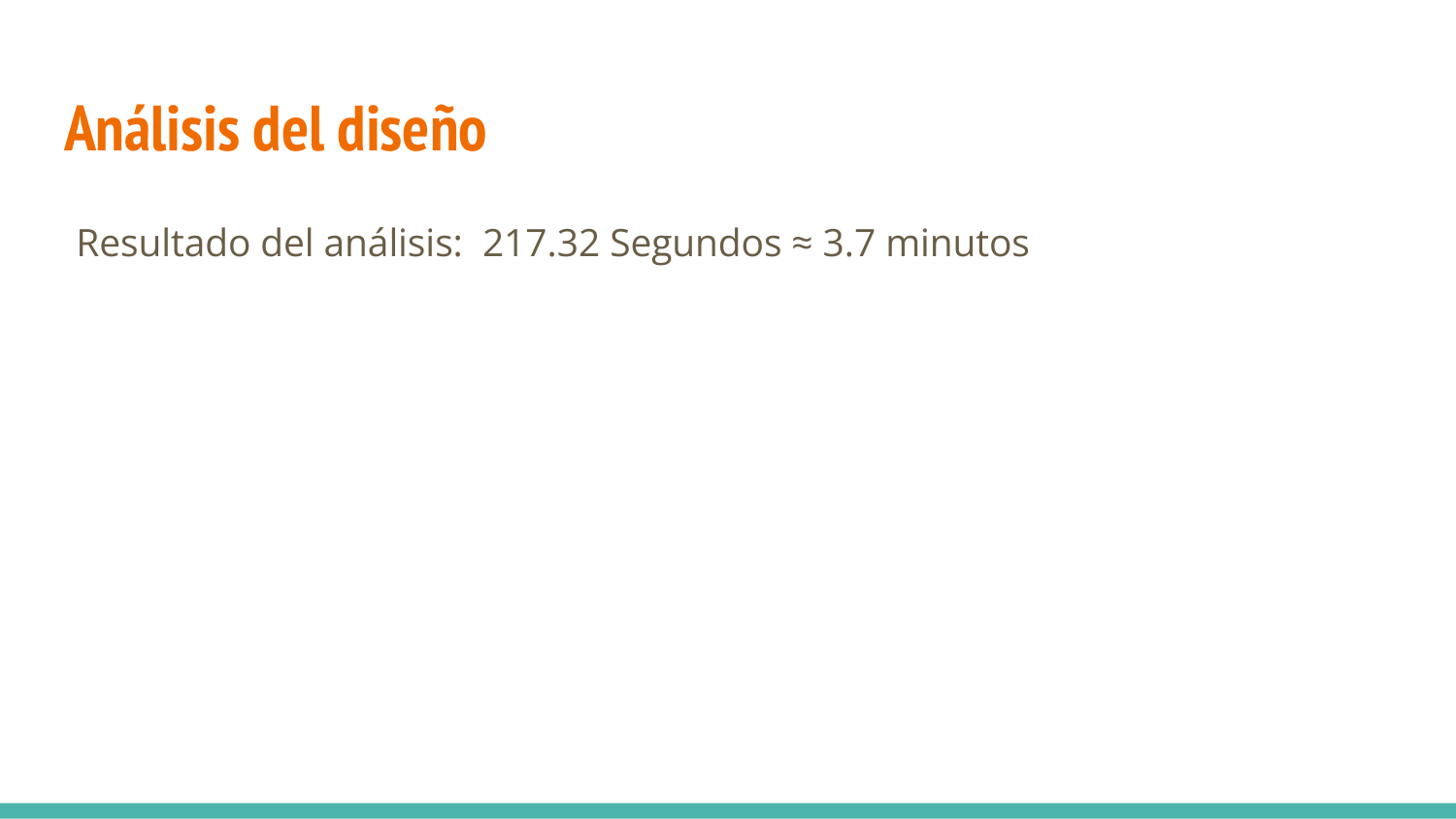

# Análisis del diseño
Resultado del análisis:  217.32 Segundos ≈ 3.7 minutos